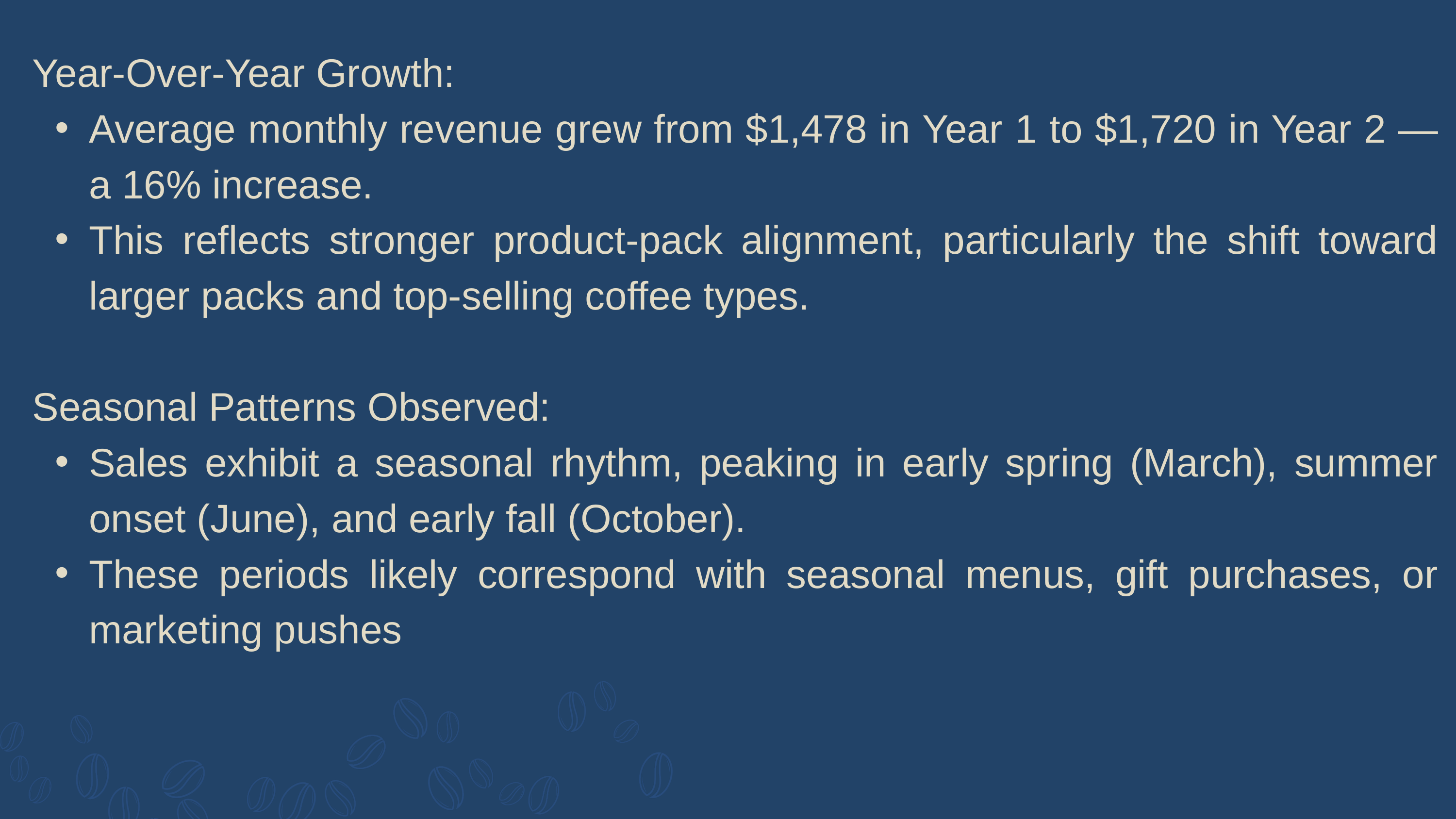

Year-Over-Year Growth:
Average monthly revenue grew from $1,478 in Year 1 to $1,720 in Year 2 — a 16% increase.
This reflects stronger product-pack alignment, particularly the shift toward larger packs and top-selling coffee types.

 Seasonal Patterns Observed:
Sales exhibit a seasonal rhythm, peaking in early spring (March), summer onset (June), and early fall (October).
These periods likely correspond with seasonal menus, gift purchases, or marketing pushes